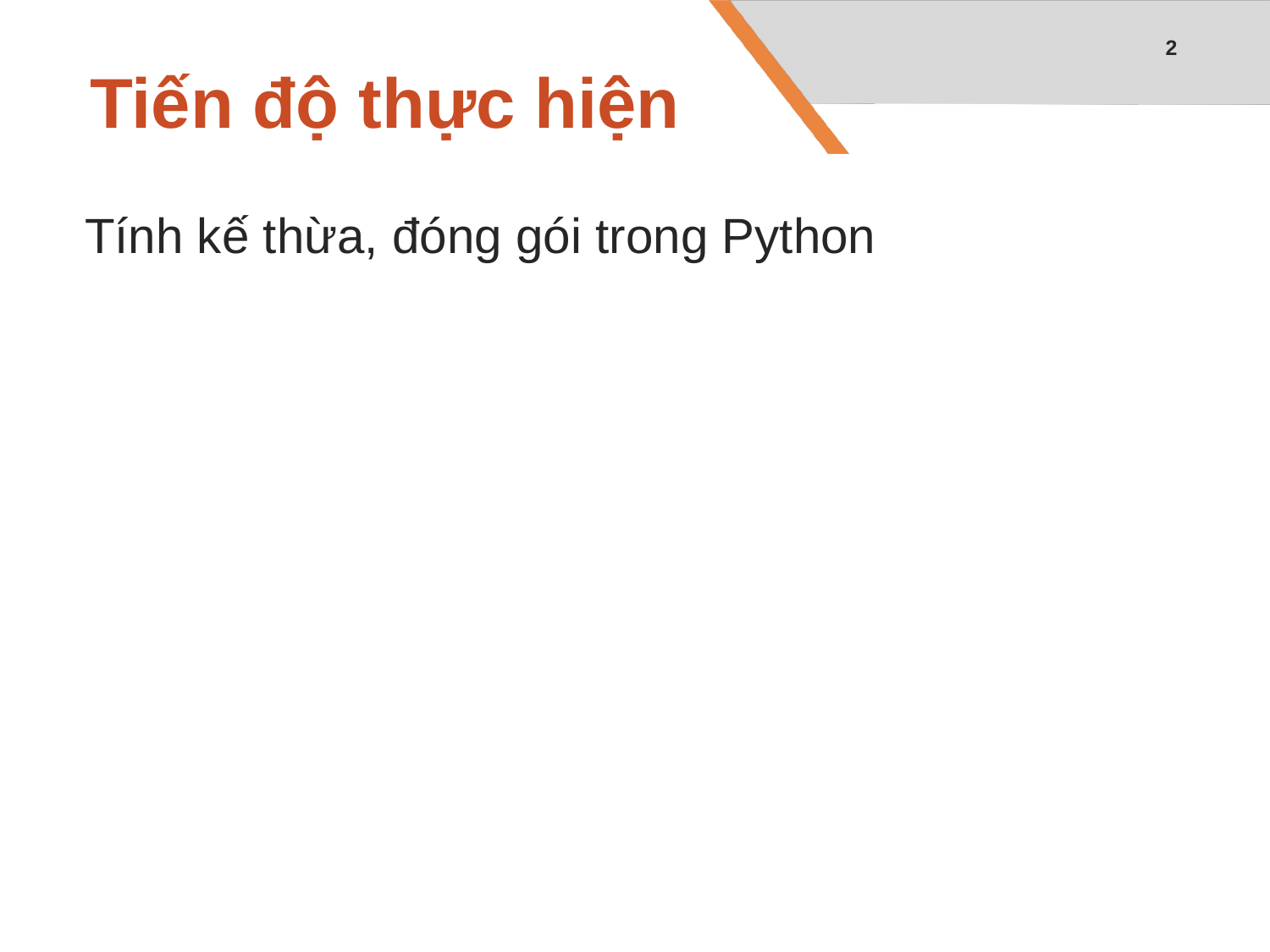

2
# Tiến độ thực hiện
Tính kế thừa, đóng gói trong Python